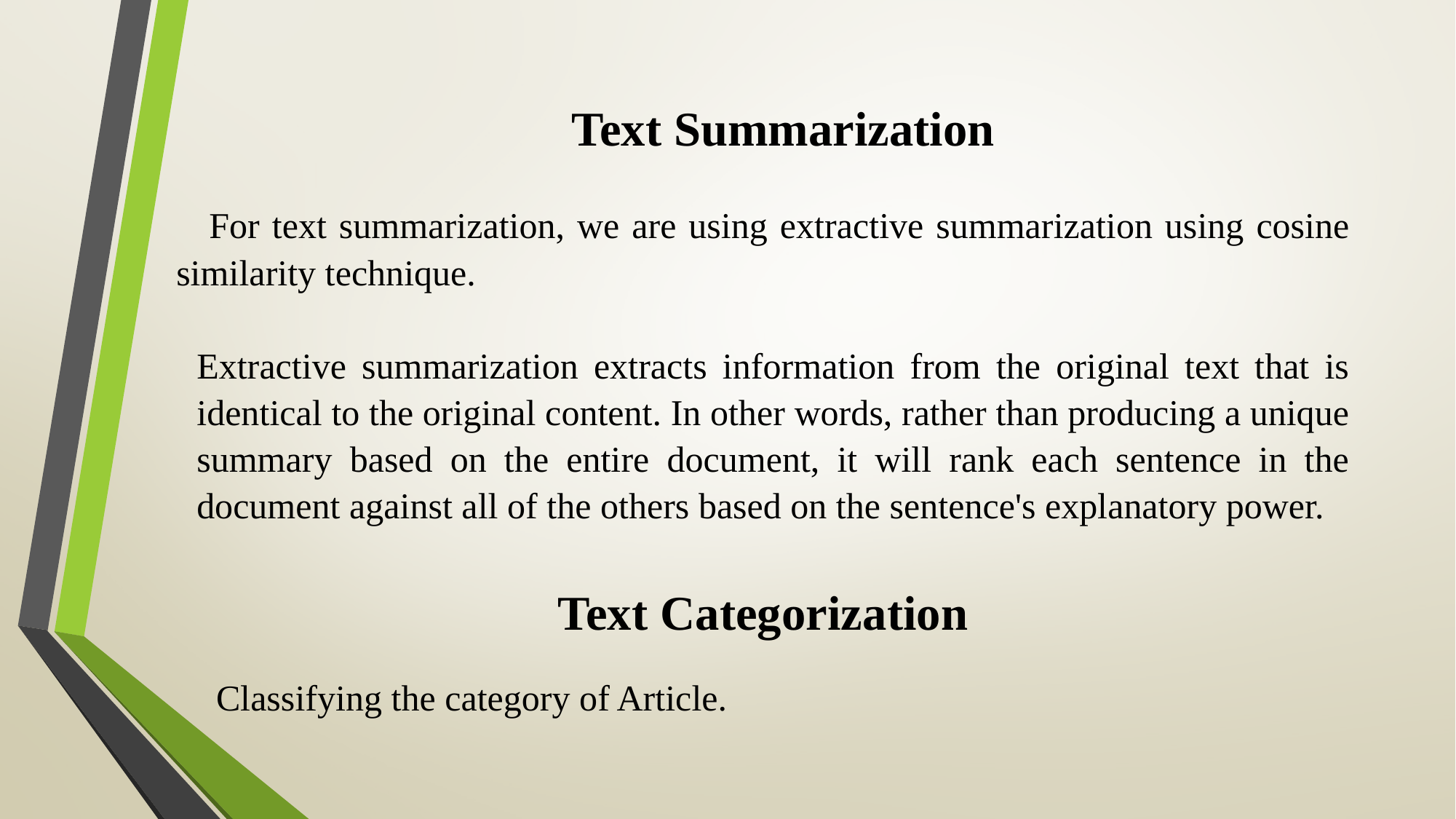

# Text Summarization
   For text summarization, we are using extractive summarization using cosine similarity technique.

Extractive summarization extracts information from the original text that is identical to the original content. In other words, rather than producing a unique summary based on the entire document, it will rank each sentence in the document against all of the others based on the sentence's explanatory power.

Text Categorization
Classifying the category of Article.